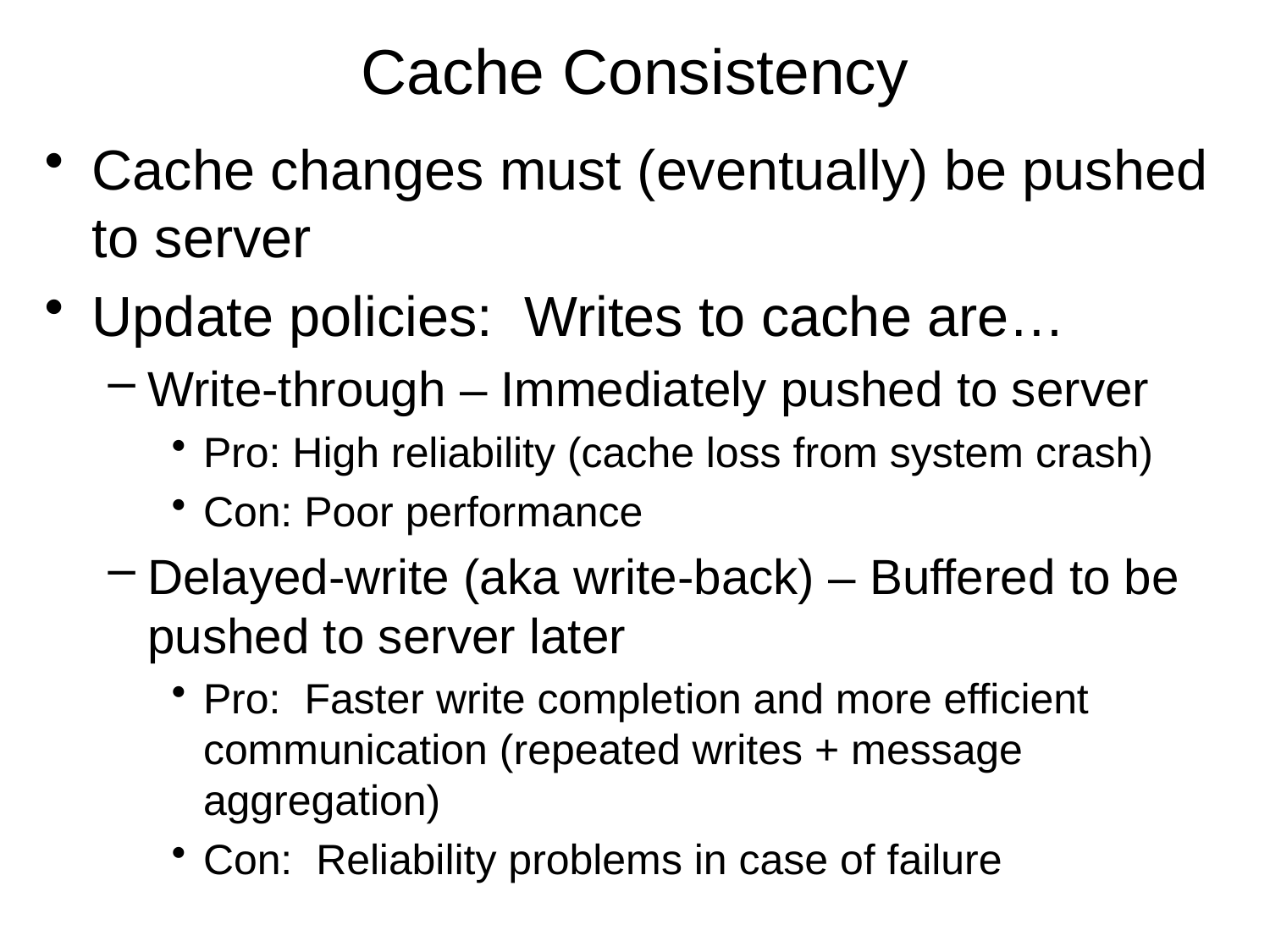

# Cache Consistency
Cache changes must (eventually) be pushed to server
Update policies:  Writes to cache are…
Write-through – Immediately pushed to server
Pro: High reliability (cache loss from system crash)
Con: Poor performance
Delayed-write (aka write-back) – Buffered to be pushed to server later
Pro:  Faster write completion and more efficient communication (repeated writes + message aggregation)
Con:  Reliability problems in case of failure